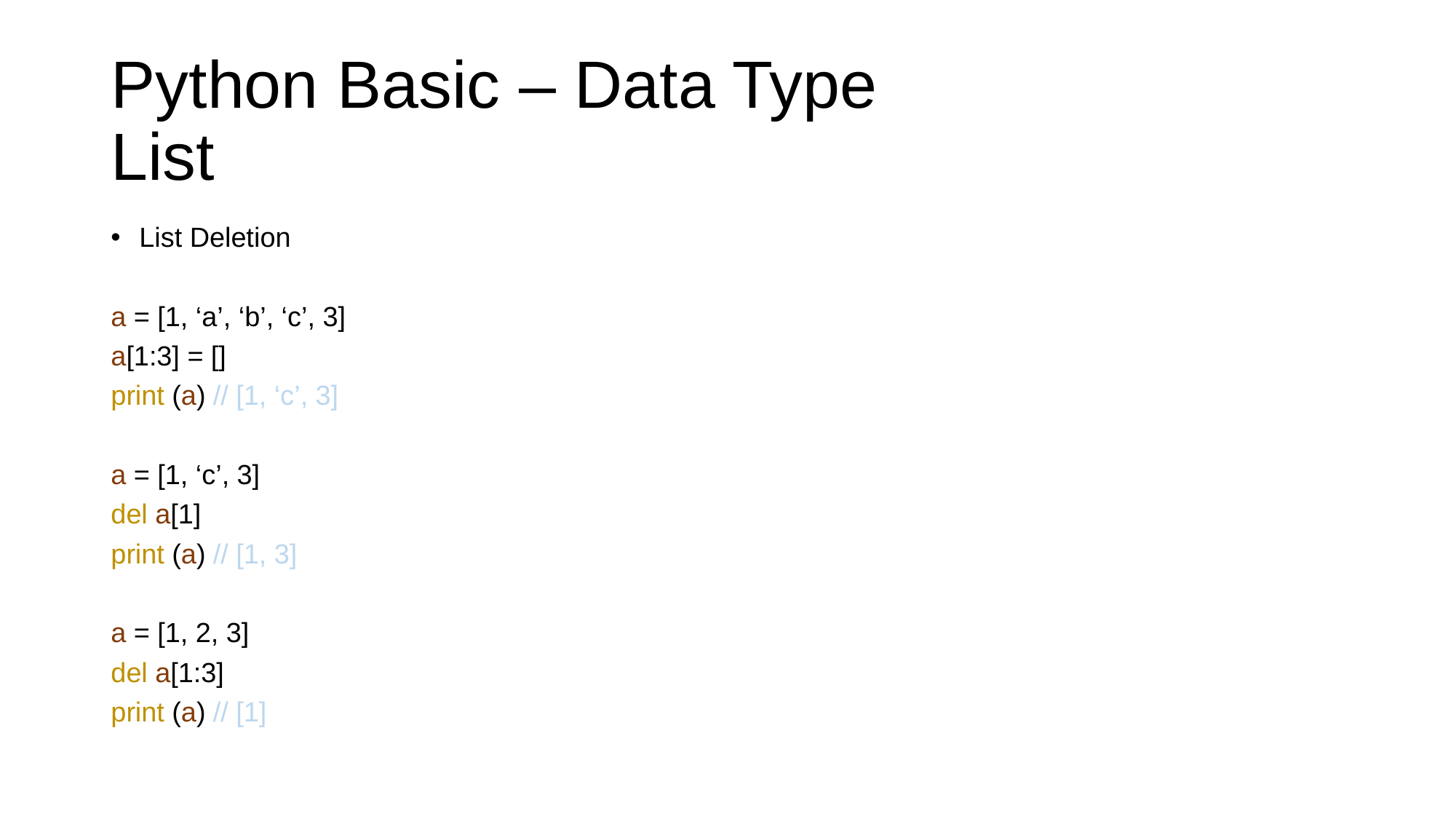

# Python Basic – Data Type List
List Deletion

a = [1, ‘a’, ‘b’, ‘c’, 3]
a[1:3] = []
print (a) // [1, ‘c’, 3]

a = [1, ‘c’, 3]
del a[1]
print (a) // [1, 3]

a = [1, 2, 3]
del a[1:3]
print (a) // [1]